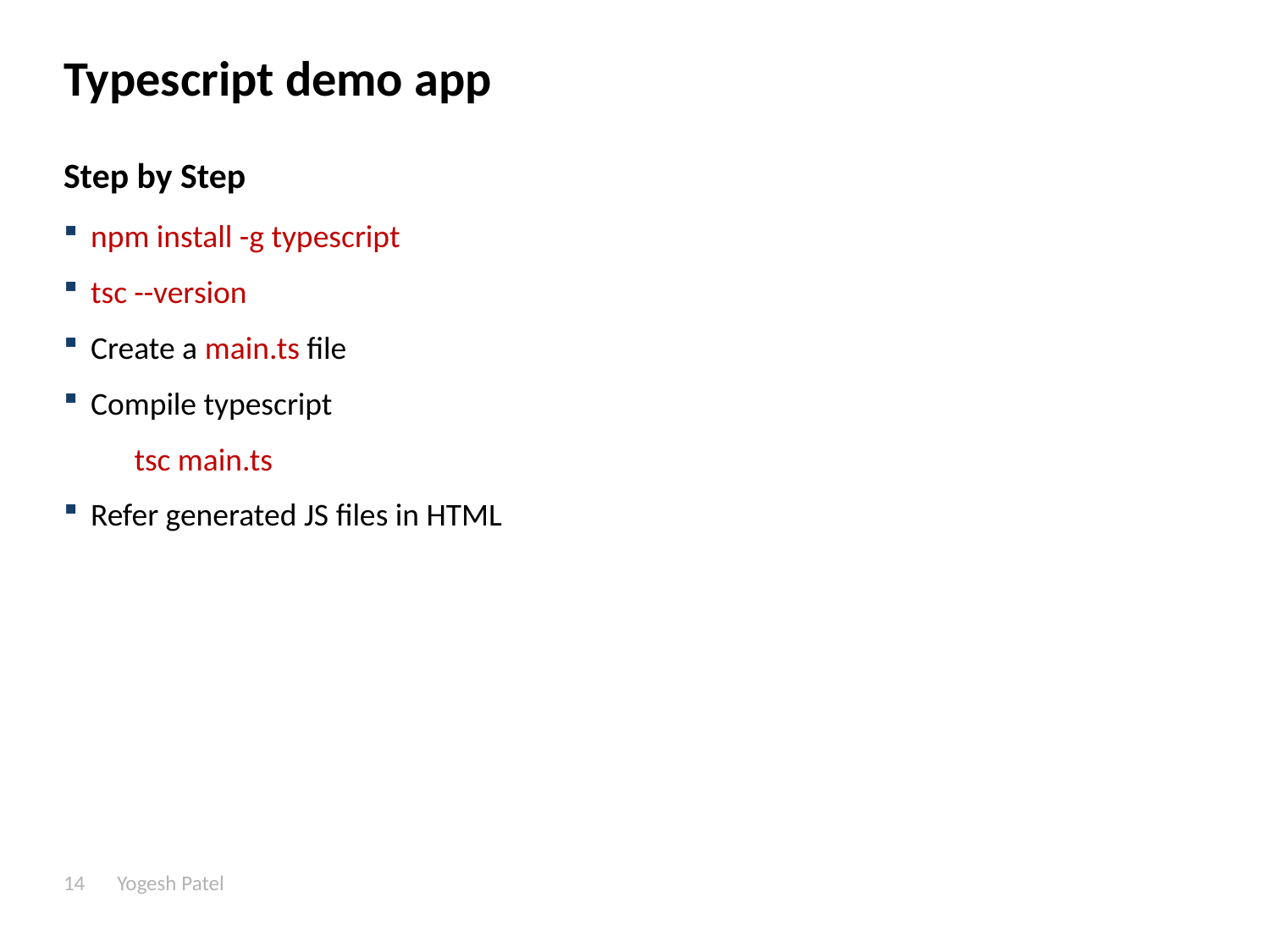

# Typescript demo app
Step by Step
npm install -g typescript
tsc --version
Create a main.ts file
Compile typescript
tsc main.ts
Refer generated JS files in HTML
14
Yogesh Patel